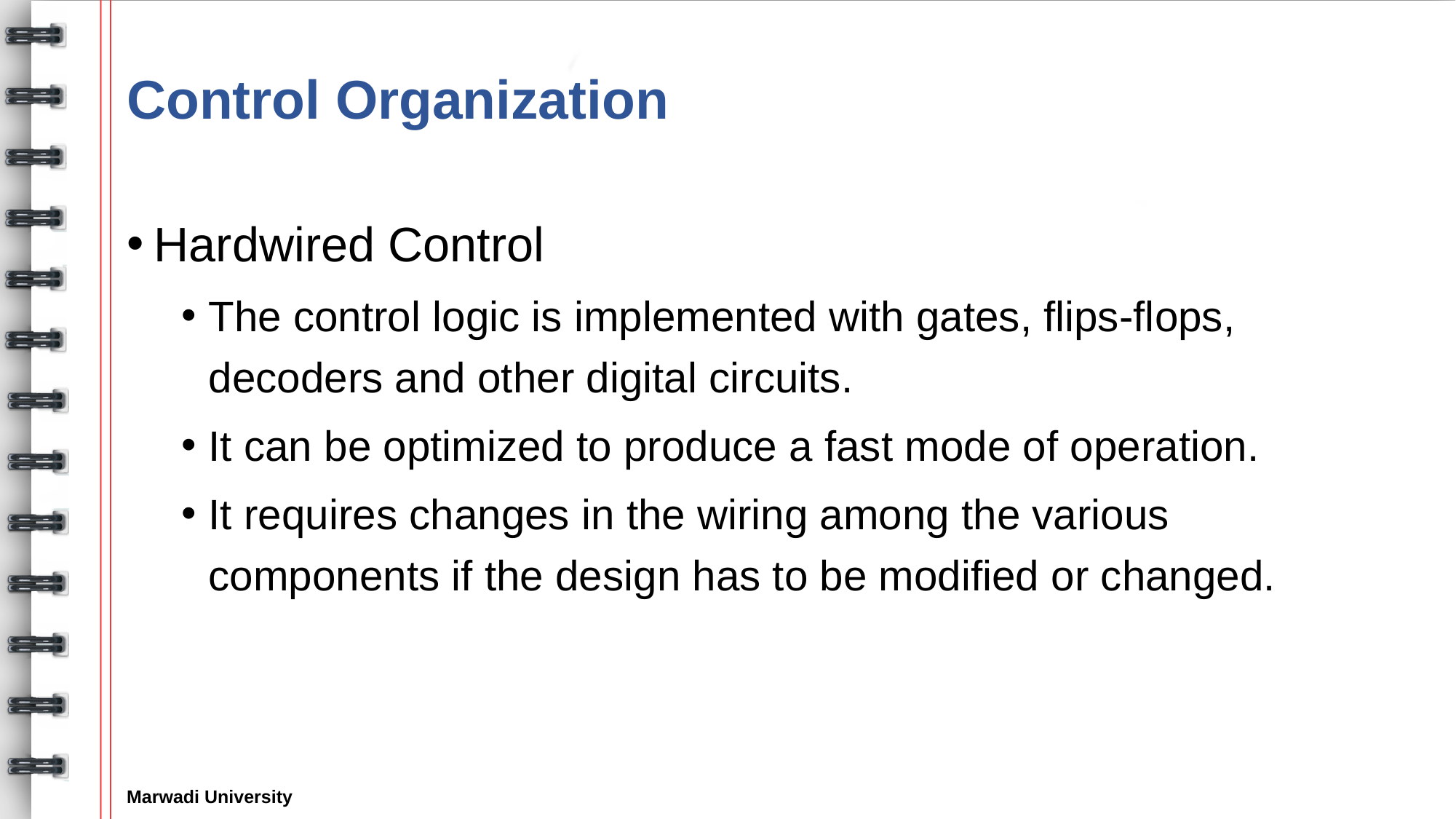

# Control Organization
Hardwired Control
The control logic is implemented with gates, flips-flops, decoders and other digital circuits.
It can be optimized to produce a fast mode of operation.
It requires changes in the wiring among the various components if the design has to be modified or changed.
Marwadi University